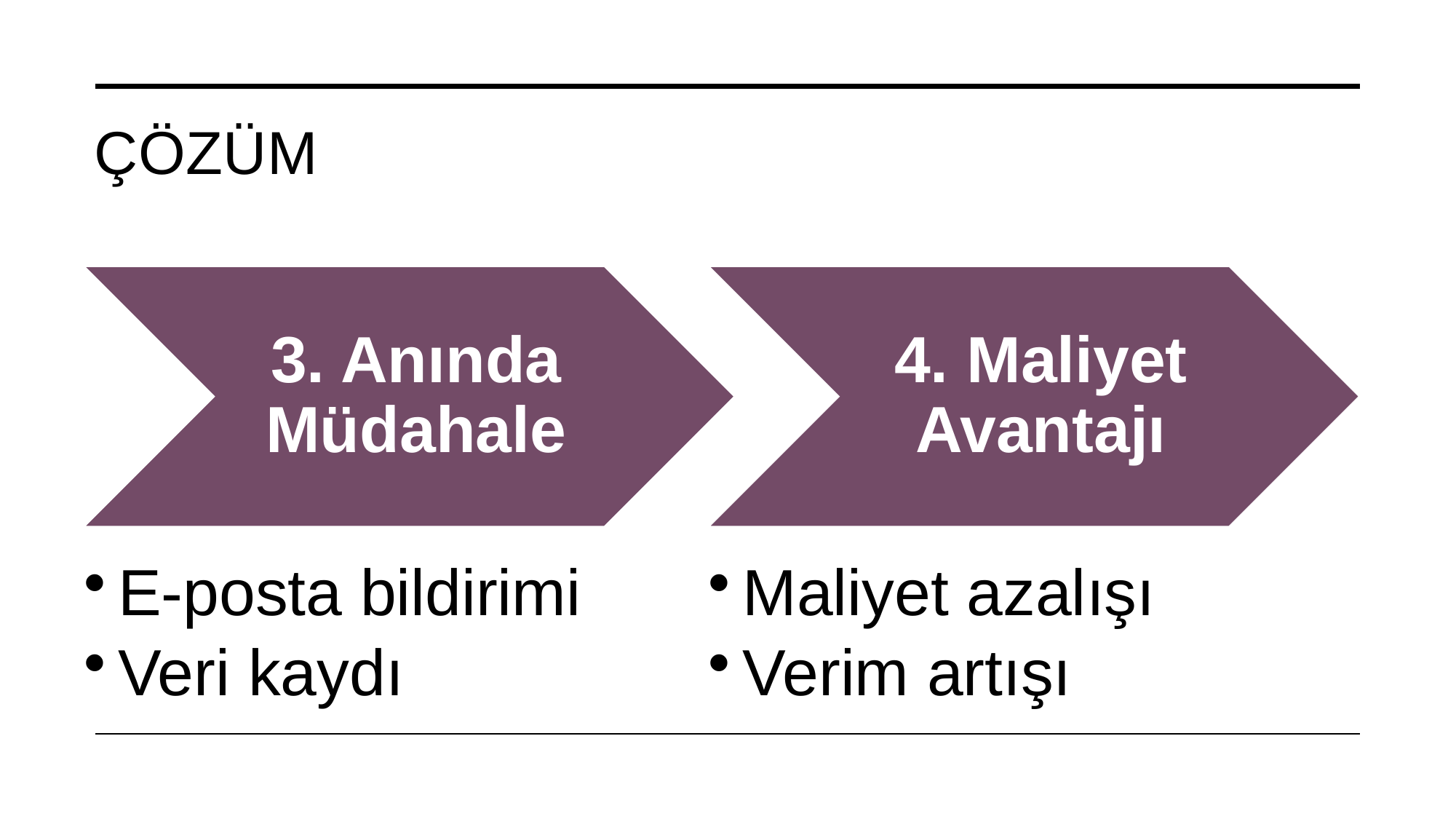

# Çözüm
3. Anında Müdahale
E-posta bildirimi
Veri kaydı
4. Maliyet Avantajı
Maliyet azalışı
Verim artışı